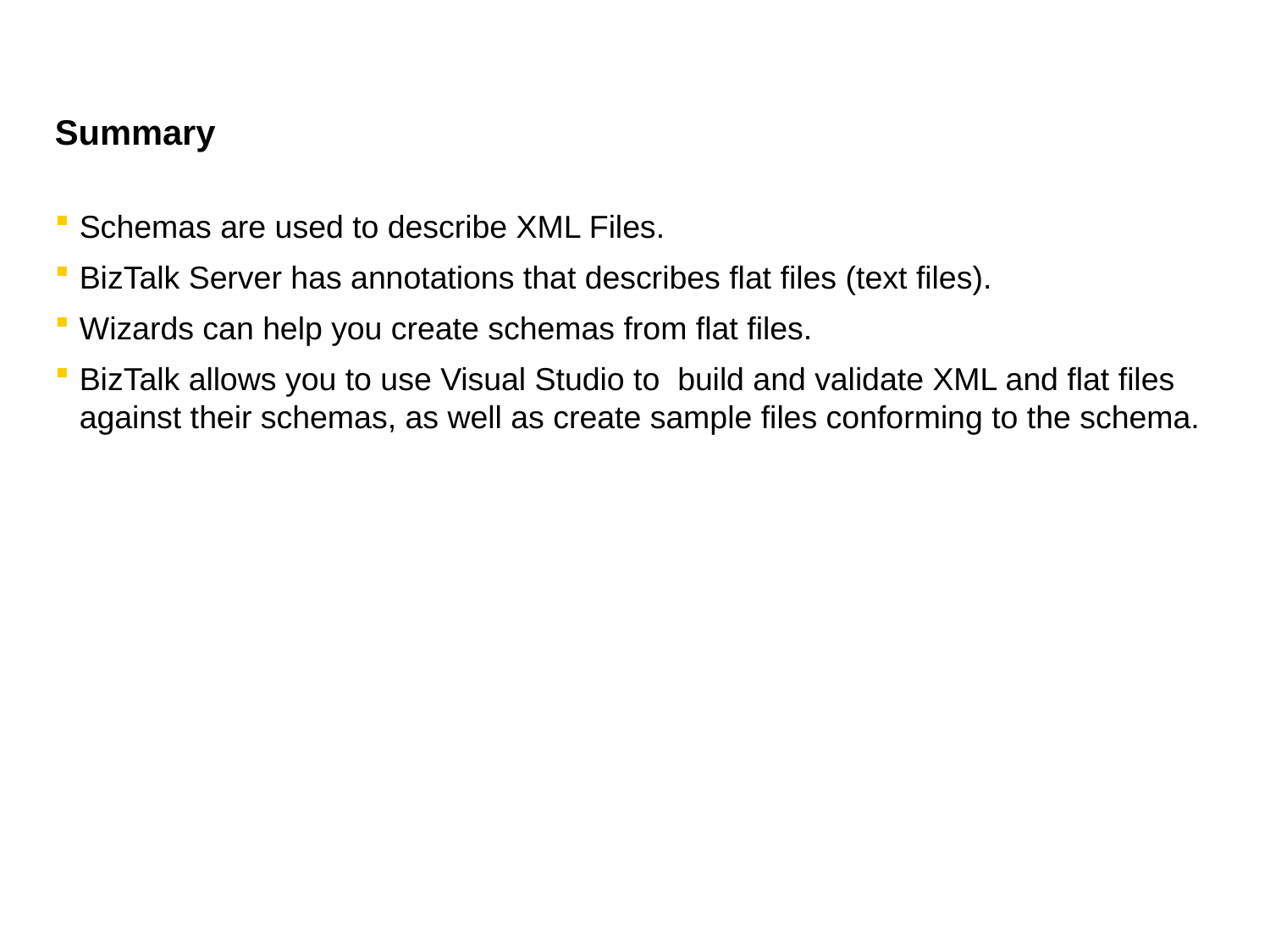

# Summary
Schemas are used to describe XML Files.
BizTalk Server has annotations that describes flat files (text files).
Wizards can help you create schemas from flat files.
BizTalk allows you to use Visual Studio to  build and validate XML and flat files against their schemas, as well as create sample files conforming to the schema.